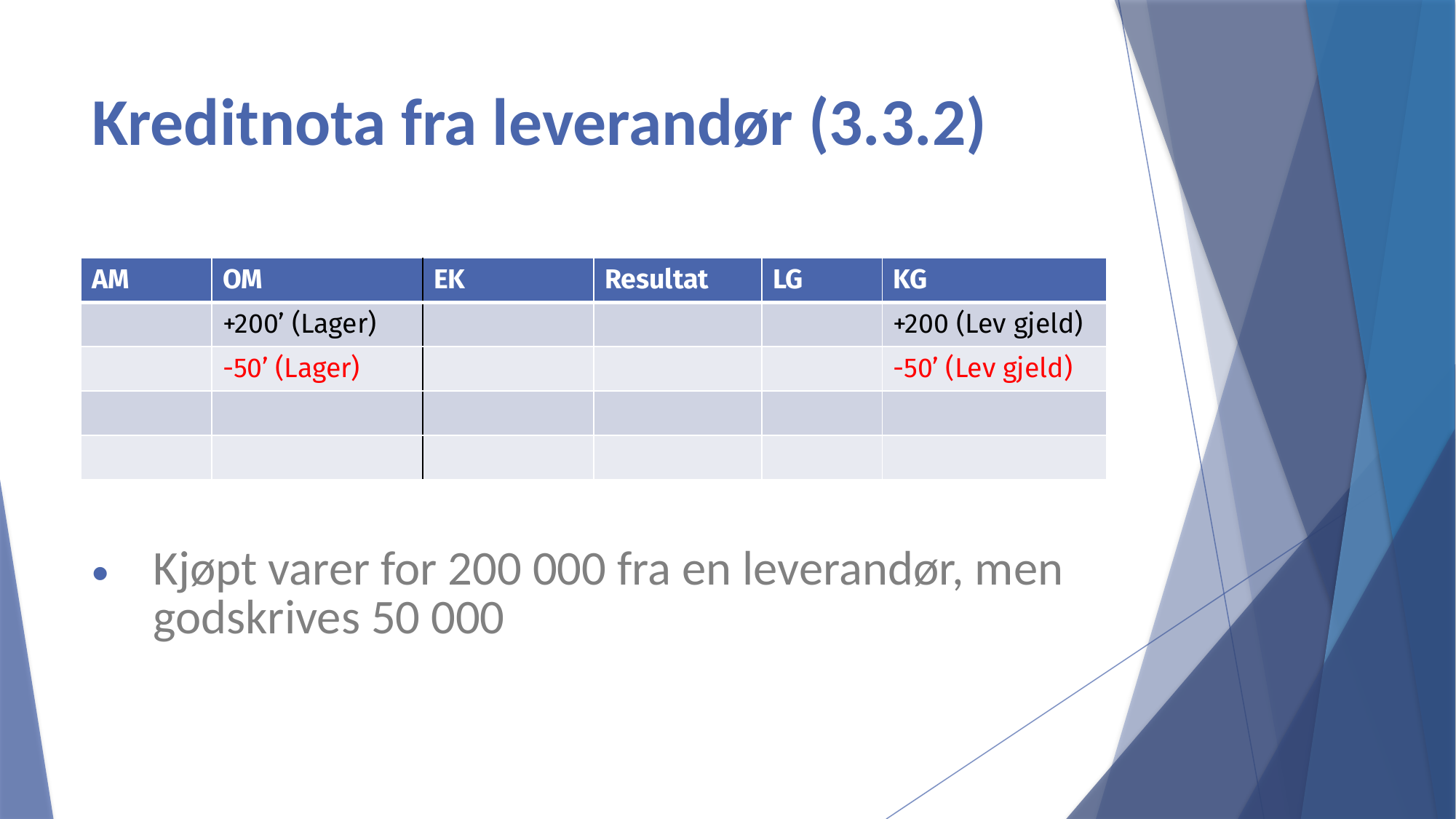

# Kreditnota fra leverandør (3.3.2)
| AM | OM | EK | Resultat | LG | KG |
| --- | --- | --- | --- | --- | --- |
|  | +200’ (Lager) |  |  |  | +200 (Lev gjeld) |
|  | -50’ (Lager) |  |  |  | -50’ (Lev gjeld) |
|  |  |  |  |  |  |
|  |  |  |  |  |  |

Kjøpt varer for 200 000 fra en leverandør, men godskrives 50 000